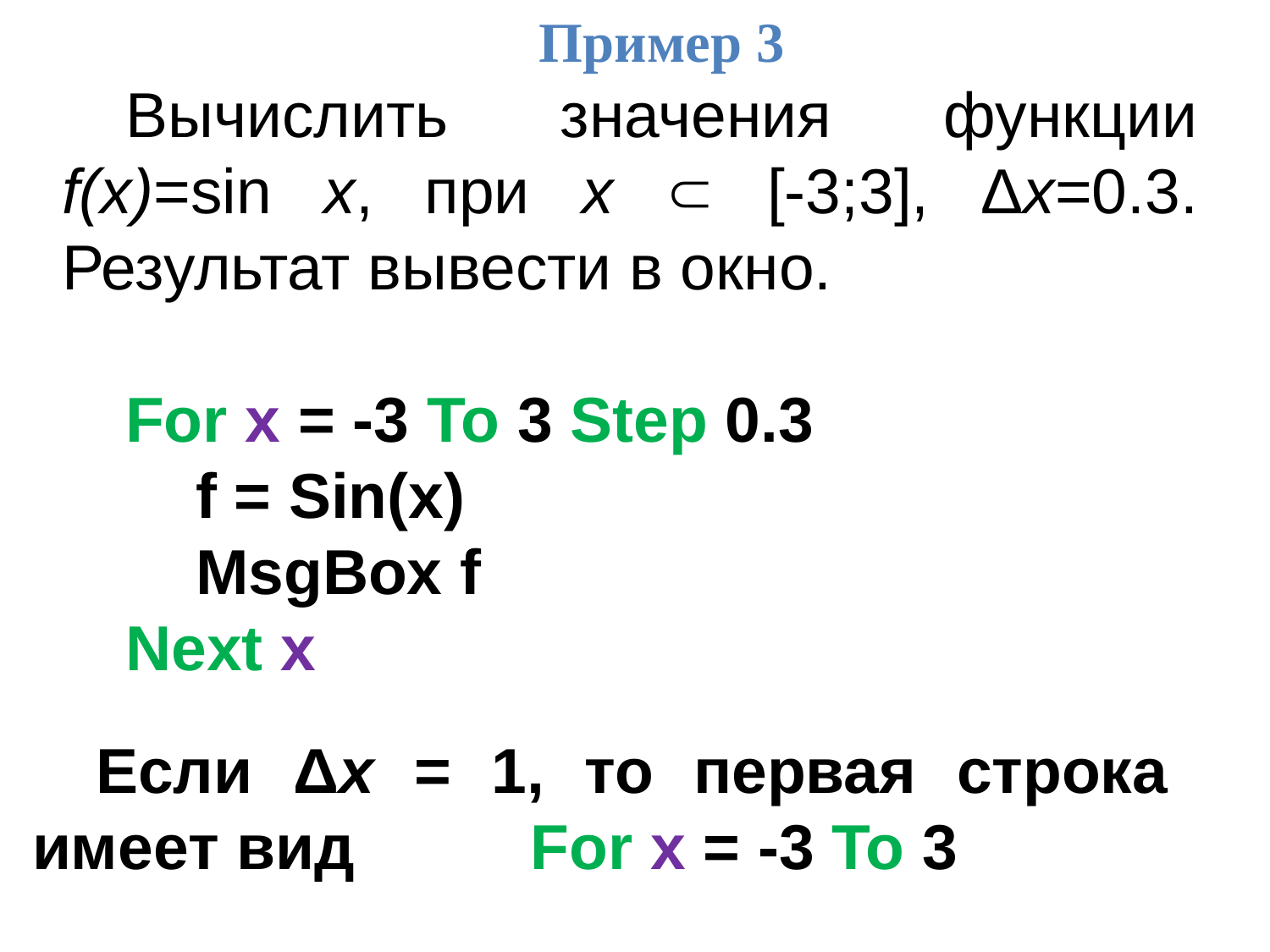

Пример 3
Вычислить значения функции f(x)=sin x, при x ⊂ [-3;3], Δx=0.3. Результат вывести в окно.

For x = -3 To 3 Step 0.3
    f = Sin(x)
    MsgBox f
Next x
Если Δx = 1, то первая строка имеет вид          For x = -3 To 3